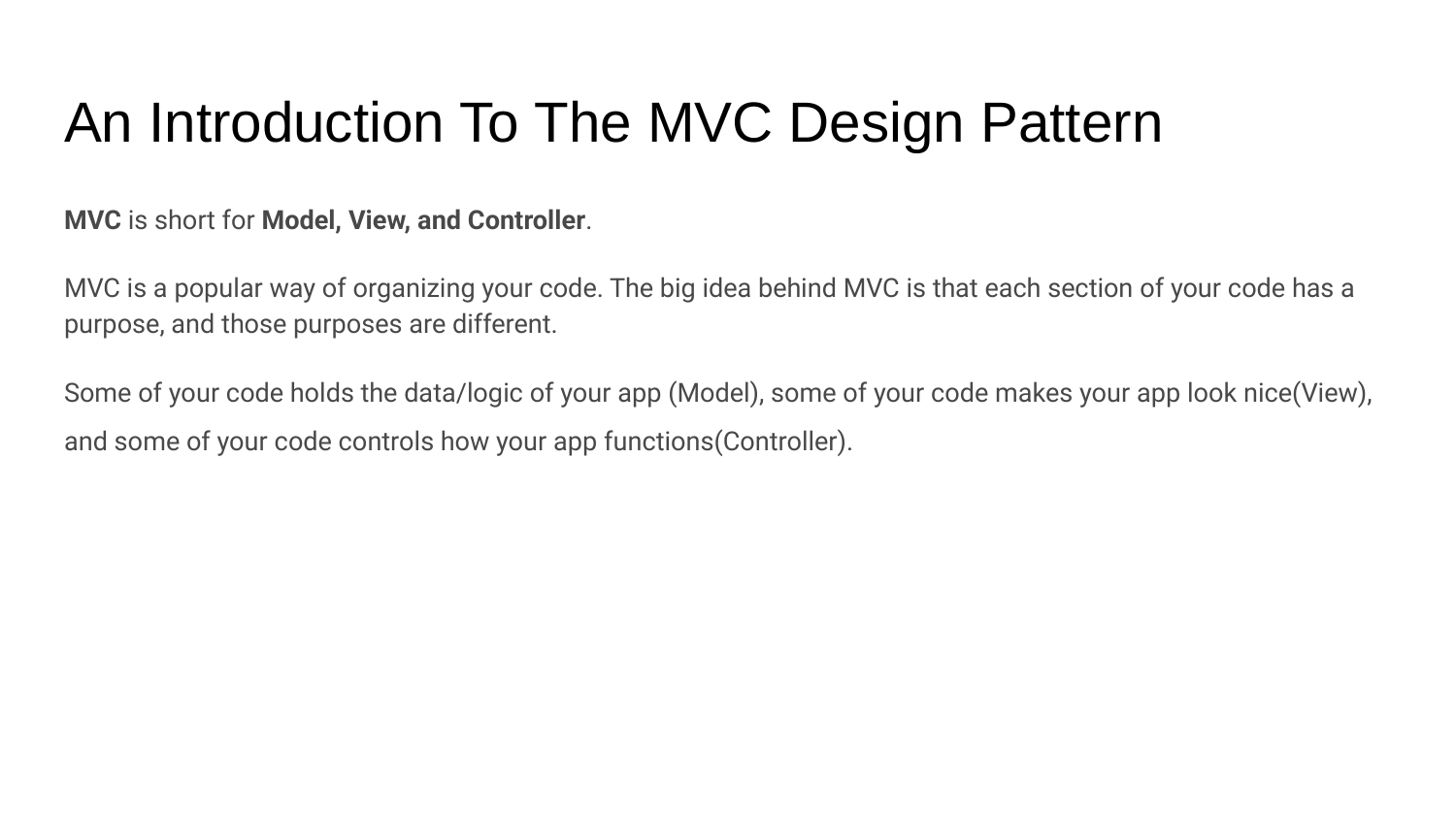

# An Introduction To The MVC Design Pattern
MVC is short for Model, View, and Controller.
MVC is a popular way of organizing your code. The big idea behind MVC is that each section of your code has a purpose, and those purposes are different.
Some of your code holds the data/logic of your app (Model), some of your code makes your app look nice(View), and some of your code controls how your app functions(Controller).